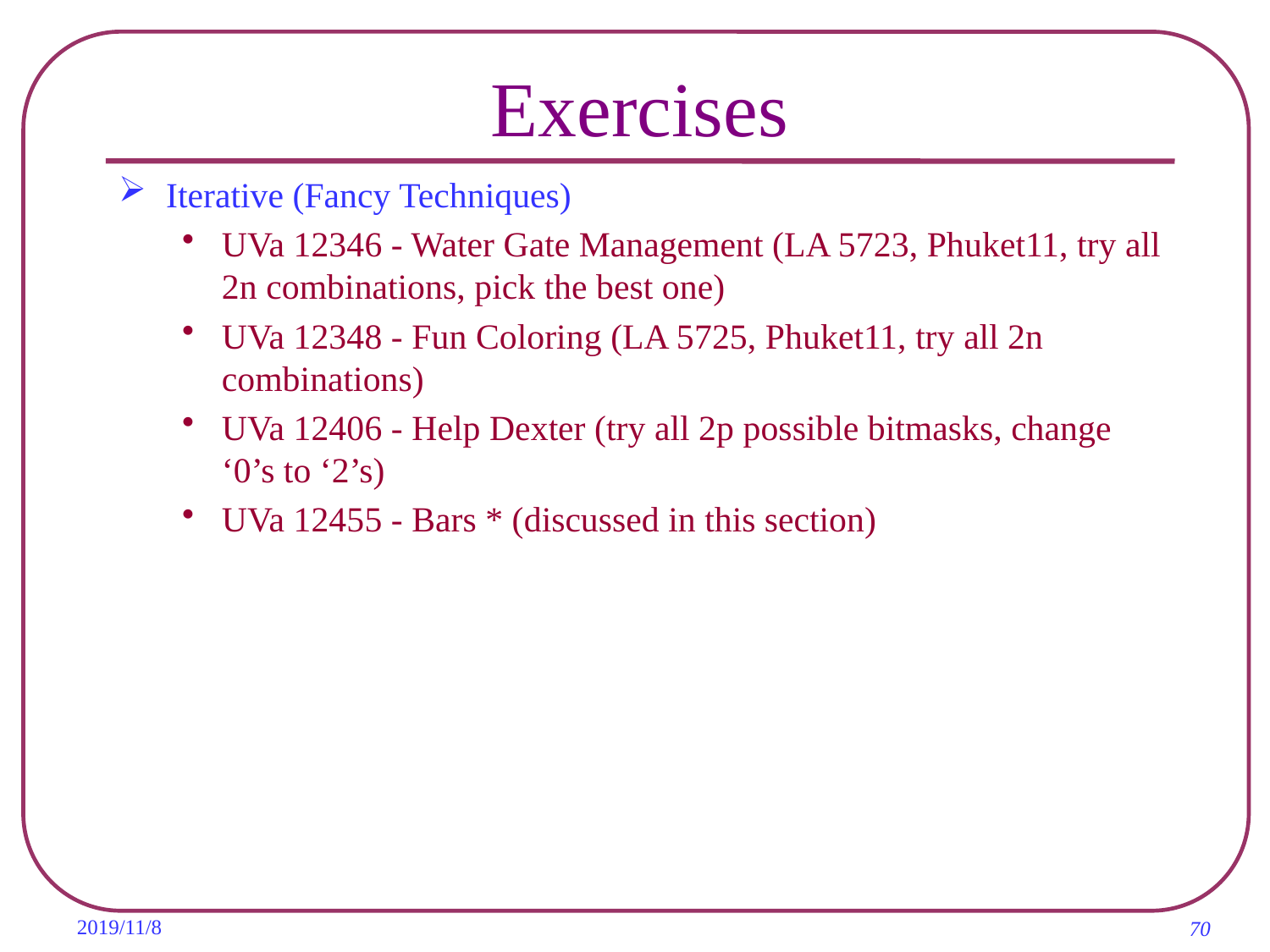

# Exercises
Iterative (Fancy Techniques)
UVa 12346 - Water Gate Management (LA 5723, Phuket11, try all 2n combinations, pick the best one)
UVa 12348 - Fun Coloring (LA 5725, Phuket11, try all 2n combinations)
UVa 12406 - Help Dexter (try all 2p possible bitmasks, change ‘0’s to ‘2’s)
UVa 12455 - Bars * (discussed in this section)
2019/11/8
70